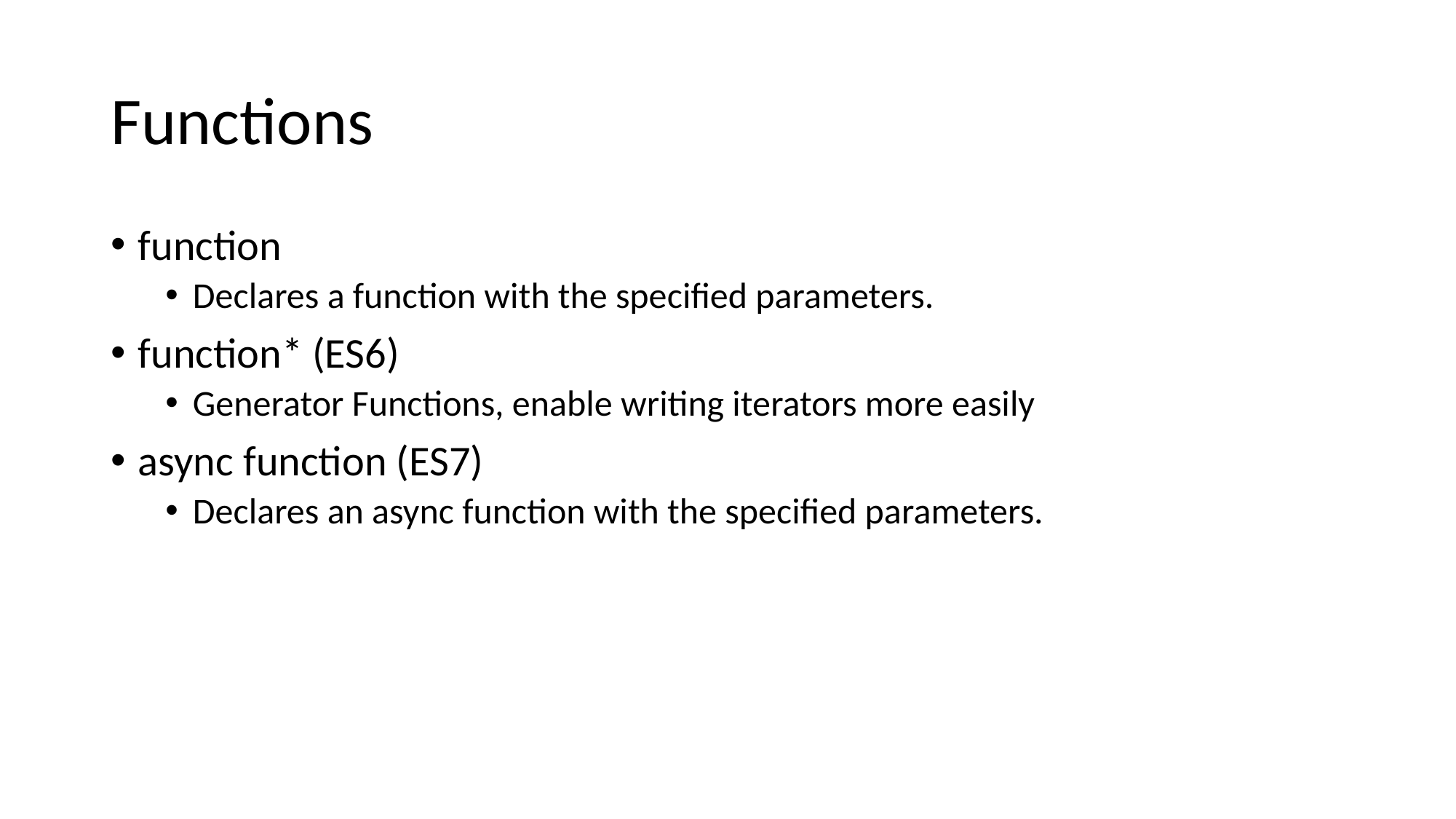

# Functions
function
Declares a function with the specified parameters.
function* (ES6)
Generator Functions, enable writing iterators more easily
async function (ES7)
Declares an async function with the specified parameters.